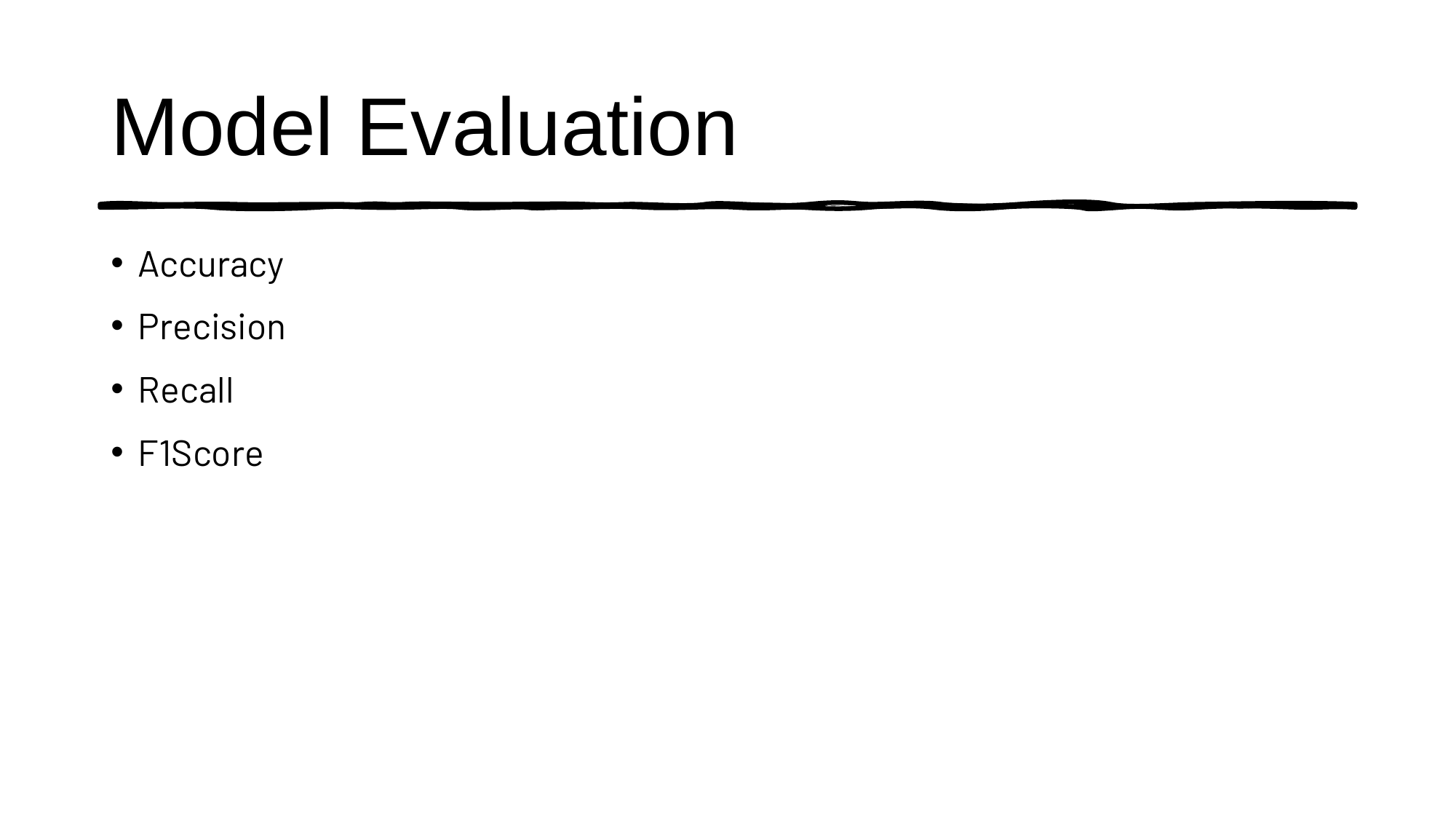

# Model Evaluation
Accuracy
Precision
Recall
F1Score